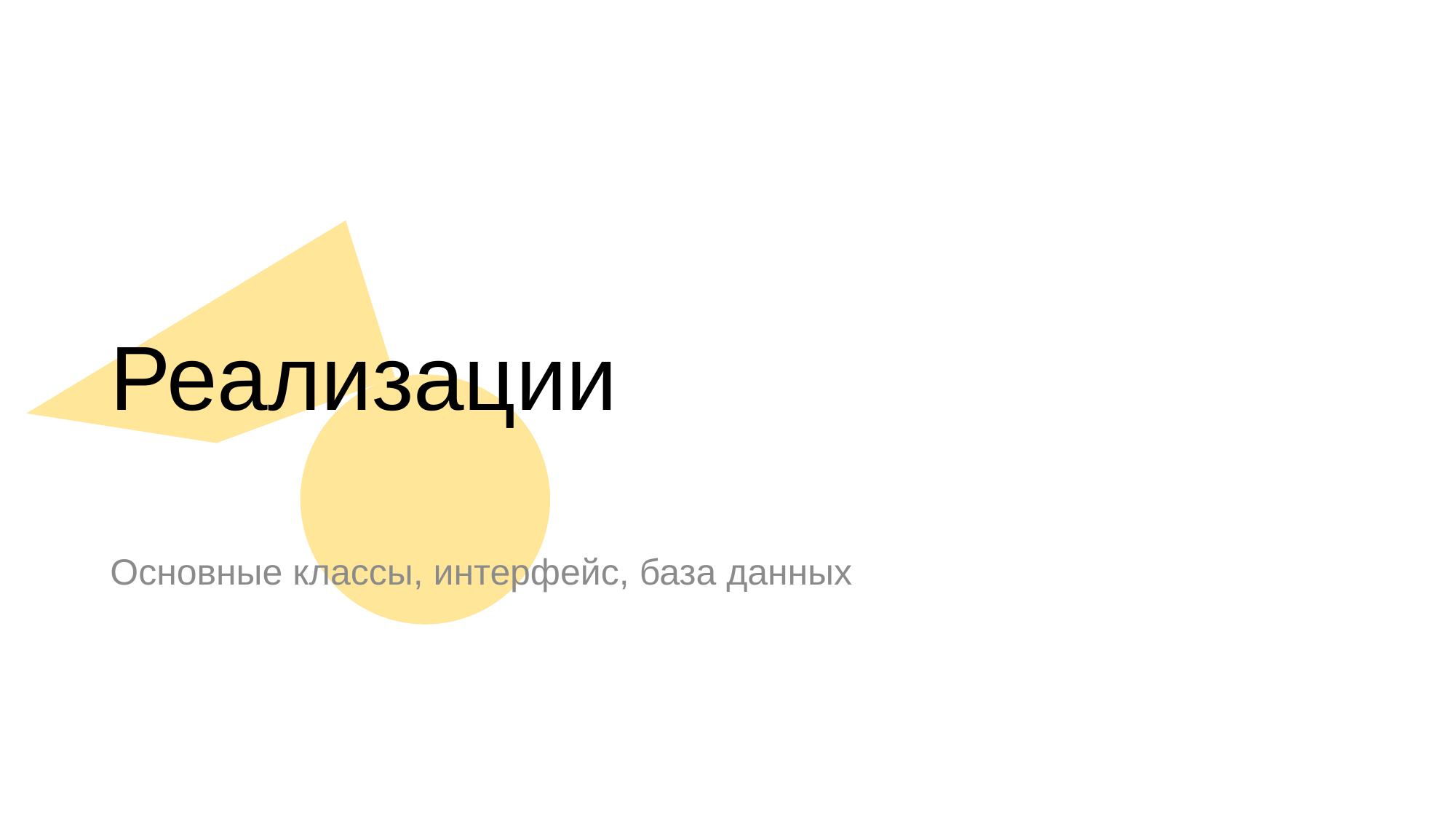

# Реализации

Основные классы, интерфейс, база данных